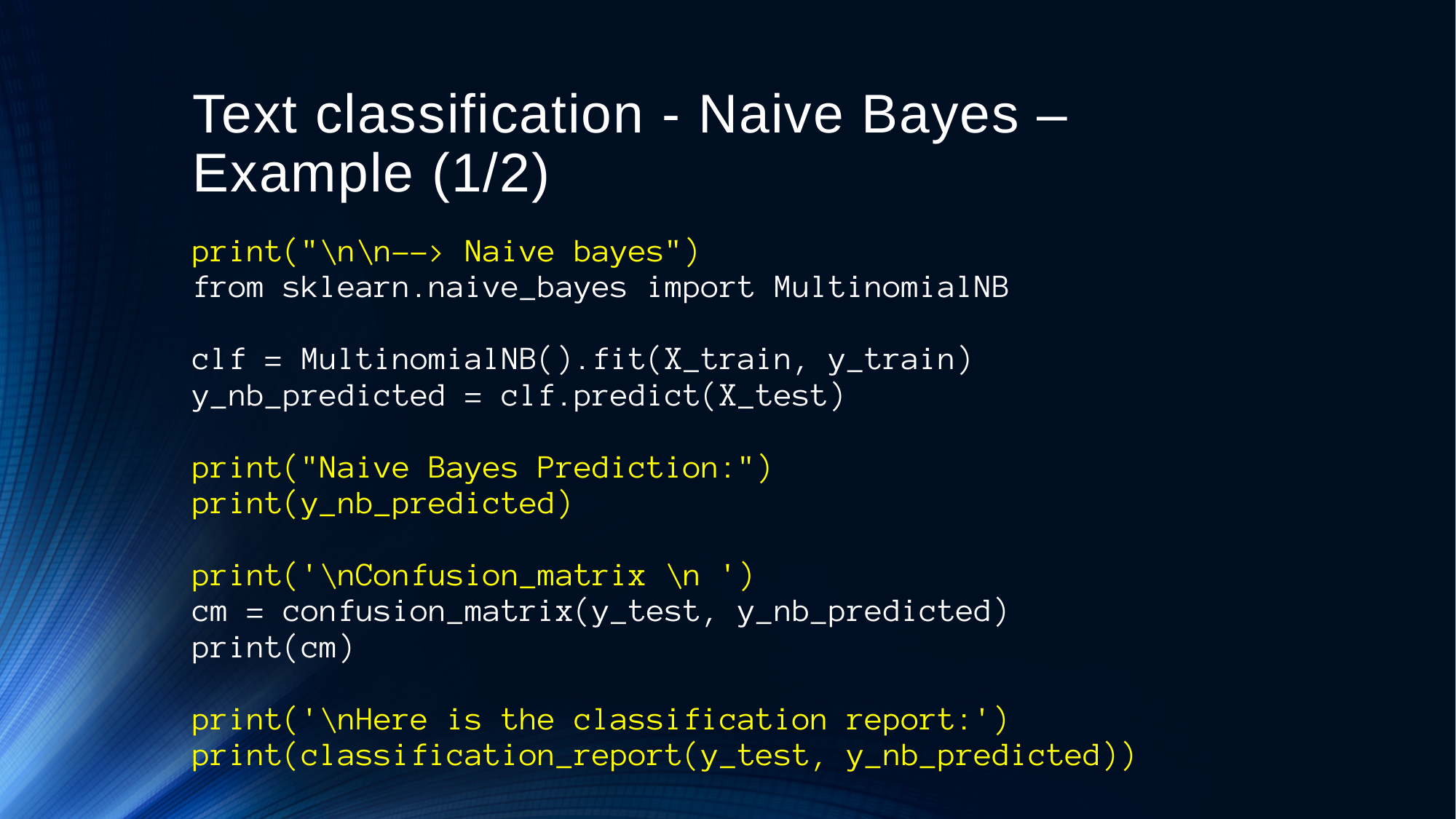

# Text classification - Naive Bayes – Example (1/2)
print("\n\n--> Naive bayes")
from sklearn.naive_bayes import MultinomialNB
clf = MultinomialNB().fit(X_train, y_train)
y_nb_predicted = clf.predict(X_test)
print("Naive Bayes Prediction:")
print(y_nb_predicted)
print('\nConfusion_matrix \n ')
cm = confusion_matrix(y_test, y_nb_predicted)
print(cm)
print('\nHere is the classification report:')
print(classification_report(y_test, y_nb_predicted))